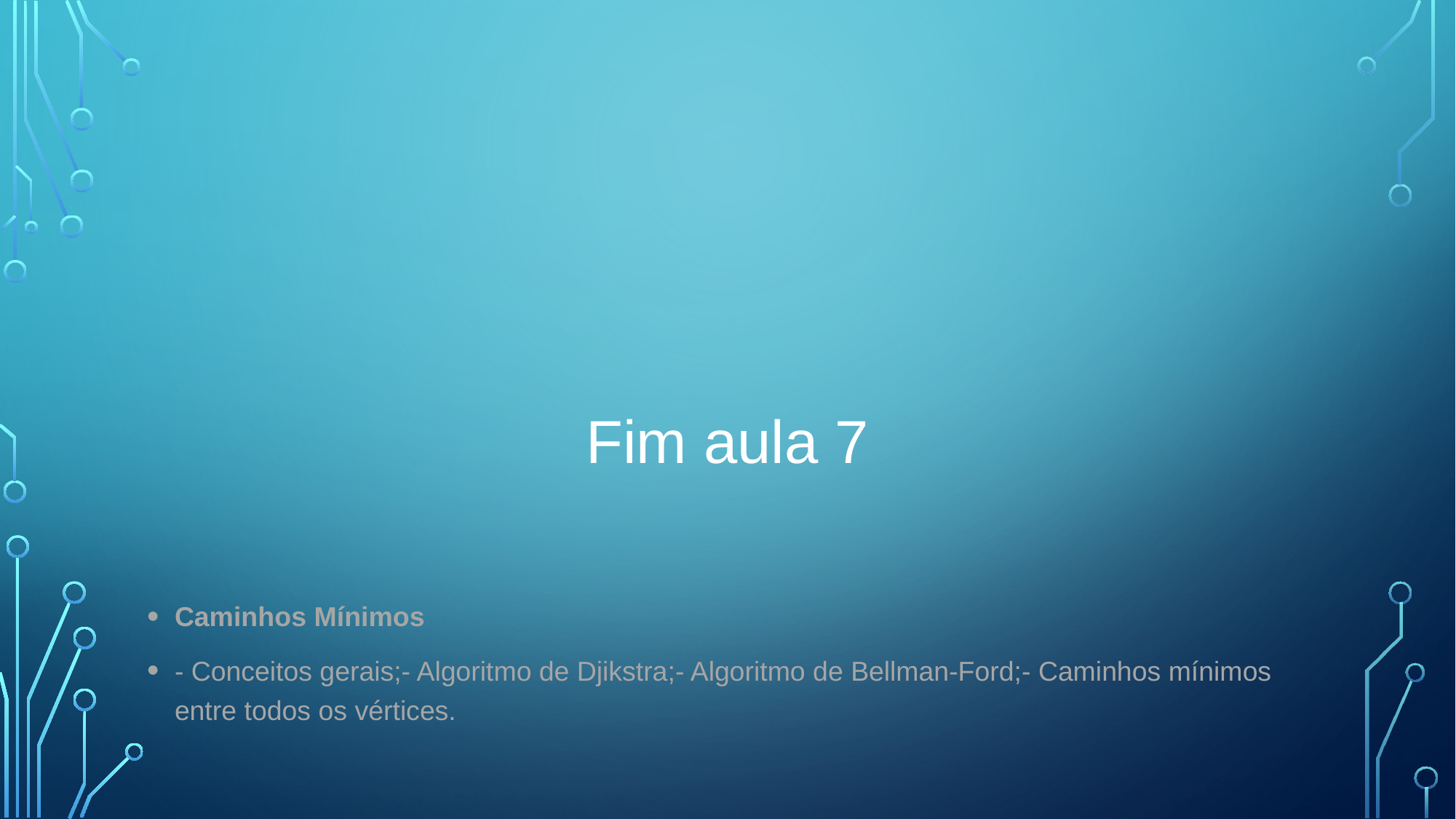

Fim aula 7

Caminhos Mínimos
- Conceitos gerais;- Algoritmo de Djikstra;- Algoritmo de Bellman-Ford;- Caminhos mínimos entre todos os vértices.